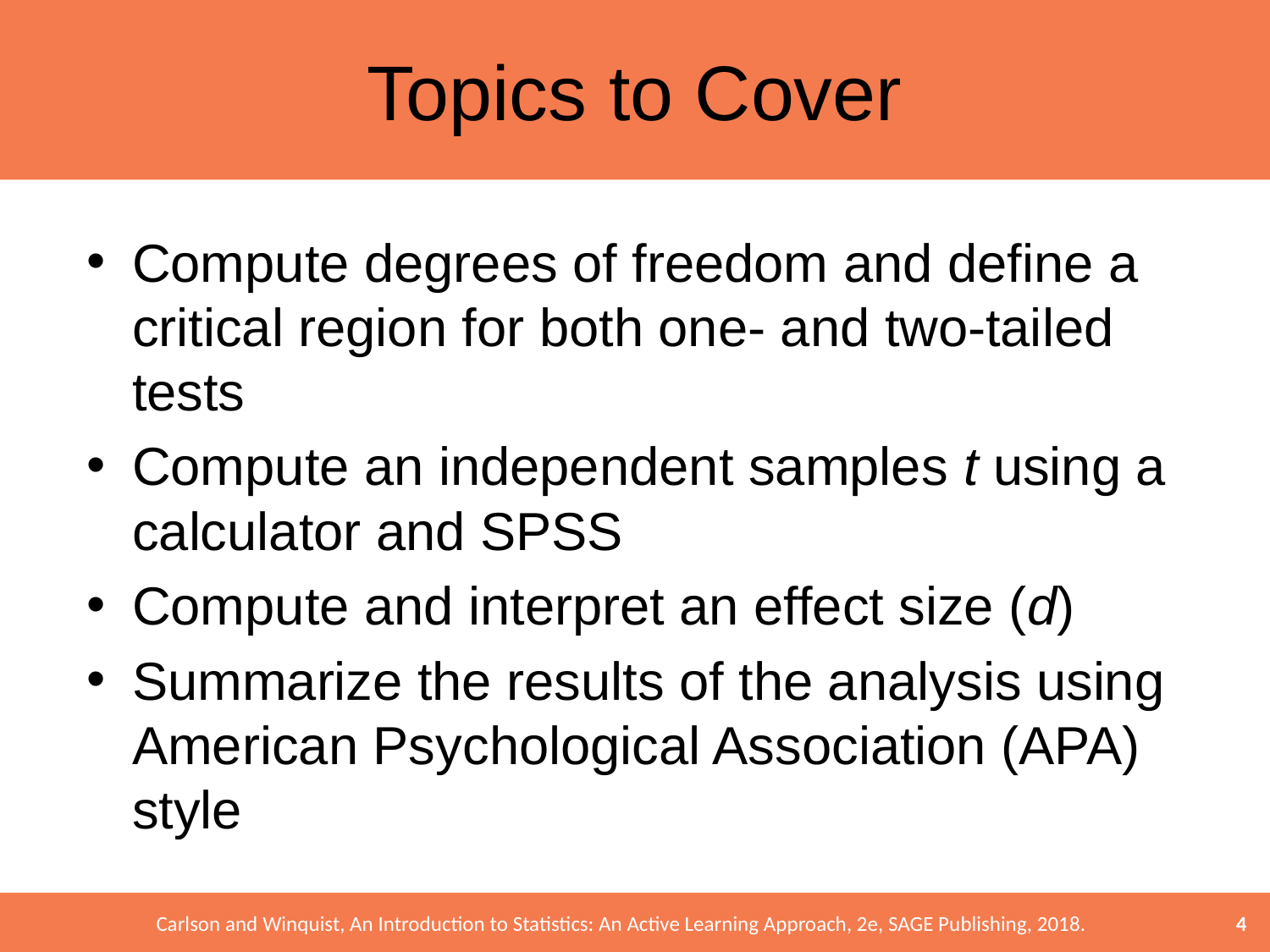

# Topics to Cover
Compute degrees of freedom and define a critical region for both one- and two-tailed tests
Compute an independent samples t using a calculator and SPSS
Compute and interpret an effect size (d)
Summarize the results of the analysis using American Psychological Association (APA) style

4
Carlson and Winquist, An Introduction to Statistics: An Active Learning Approach, 2e, SAGE Publishing, 2018.